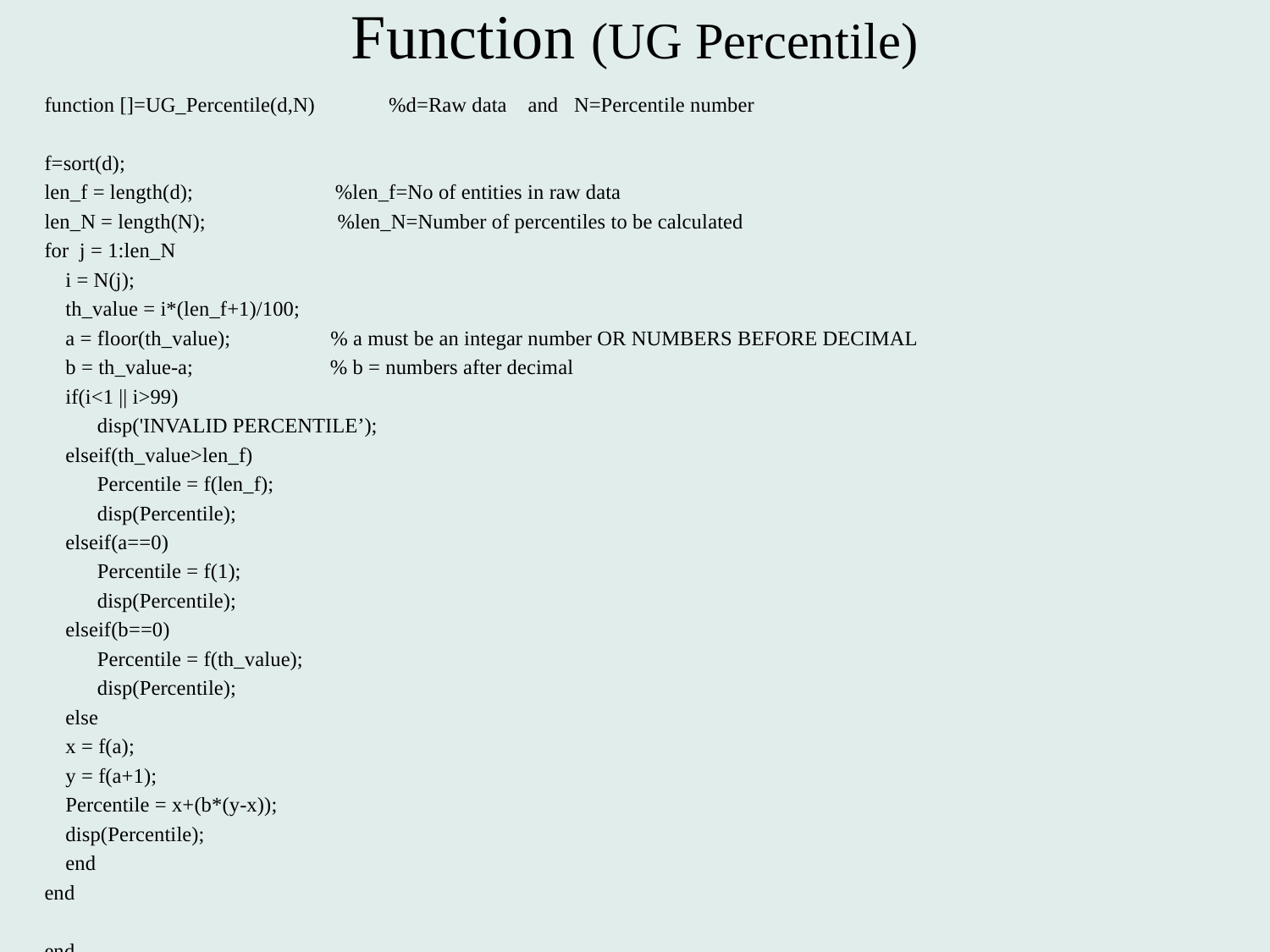

# Function (UG Percentile)
function []=UG_Percentile(d,N)              %d=Raw data    and   N=Percentile number

f=sort(d);
len_f = length(d);                           %len_f=No of entities in raw data
len_N = length(N);                         %len_N=Number of percentiles to be calculated
for  j = 1:len_N
    i = N(j);
    th_value = i*(len_f+1)/100;
    a = floor(th_value);                   % a must be an integar number OR NUMBERS BEFORE DECIMAL
    b = th_value-a;                          % b = numbers after decimal
    if(i<1 || i>99)
          disp('INVALID PERCENTILE’);
    elseif(th_value>len_f)
          Percentile = f(len_f);
          disp(Percentile);
    elseif(a==0)
          Percentile = f(1);
          disp(Percentile);
    elseif(b==0)
          Percentile = f(th_value);
          disp(Percentile);
    else
    x = f(a);
    y = f(a+1);
    Percentile = x+(b*(y-x));
    disp(Percentile);
    end
end

end